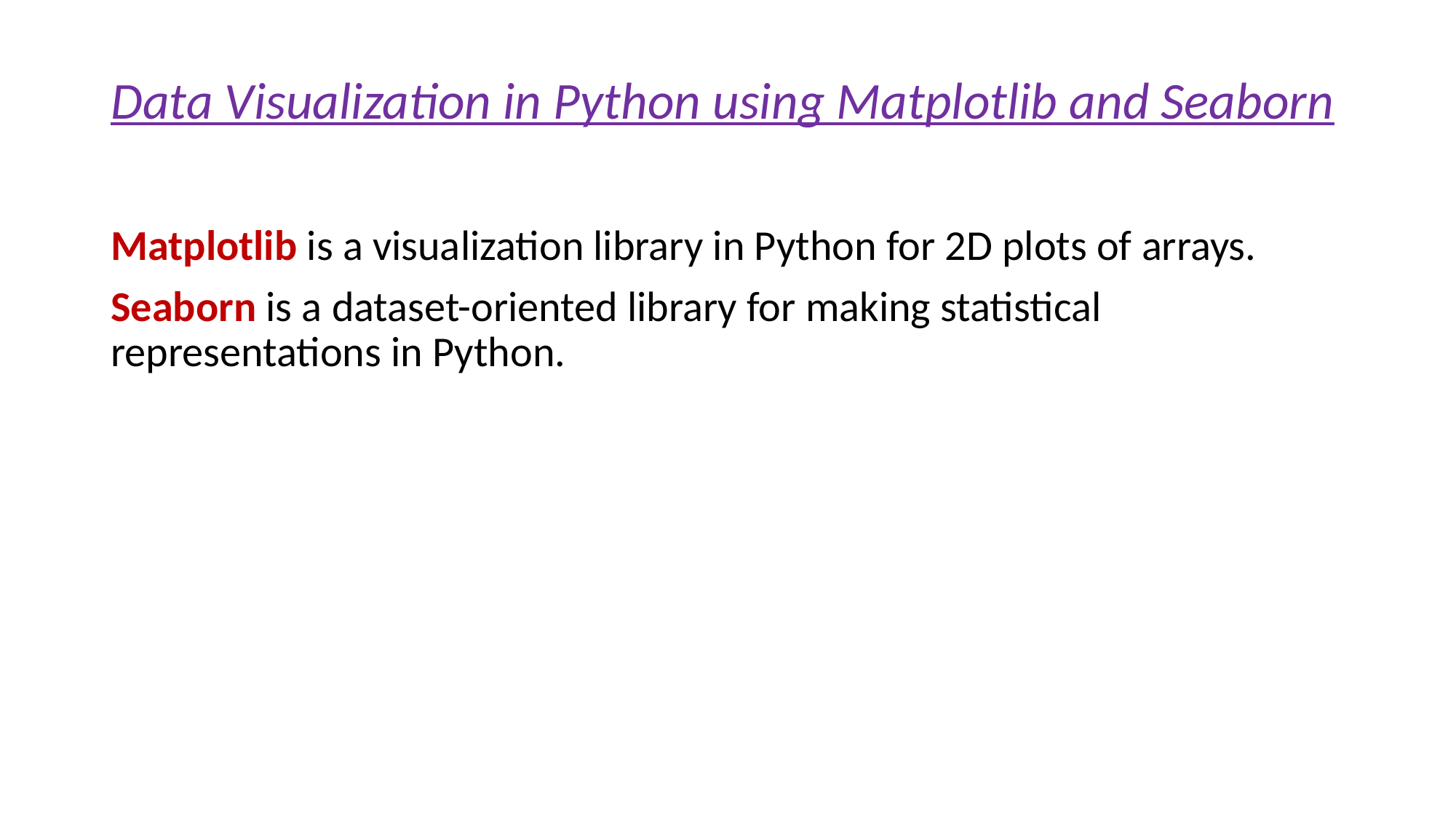

# Data Visualization in Python using Matplotlib and Seaborn
Matplotlib is a visualization library in Python for 2D plots of arrays.
Seaborn is a dataset-oriented library for making statistical representations in Python.